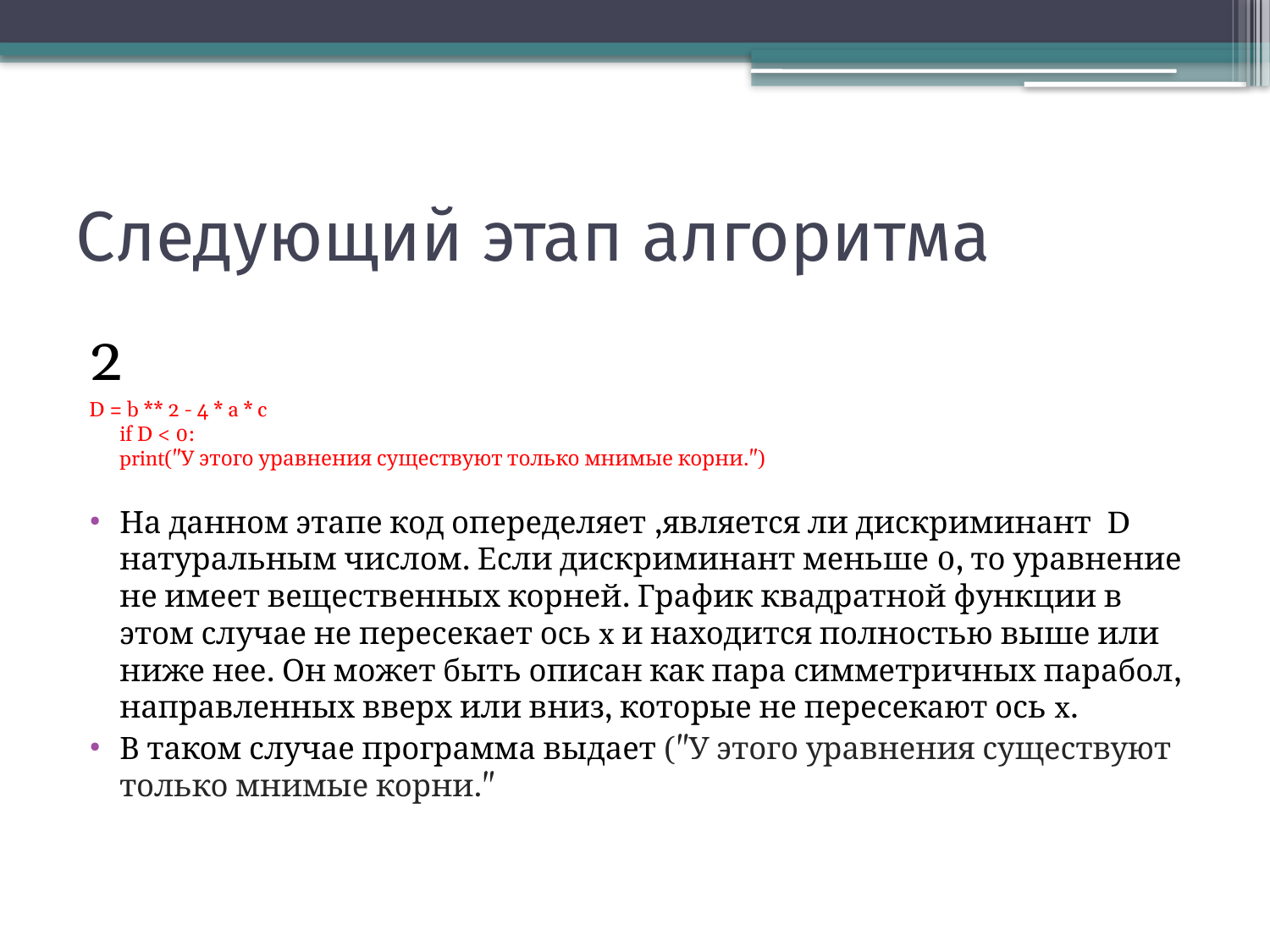

# Следующий этап алгоритма
2
D = b ** 2 - 4 * a * c
if D < 0:
print("У этого уравнения существуют только мнимые корни.")

На данном этапе код опеределяет ,является ли дискриминант  D натуральным числом. Если дискриминант меньше 0, то уравнение не имеет вещественных корней. График квадратной функции в этом случае не пересекает ось x и находится полностью выше или ниже нее. Он может быть описан как пара симметричных парабол, направленных вверх или вниз, которые не пересекают ось x.
В таком случае программа выдает ("У этого уравнения существуют только мнимые корни."